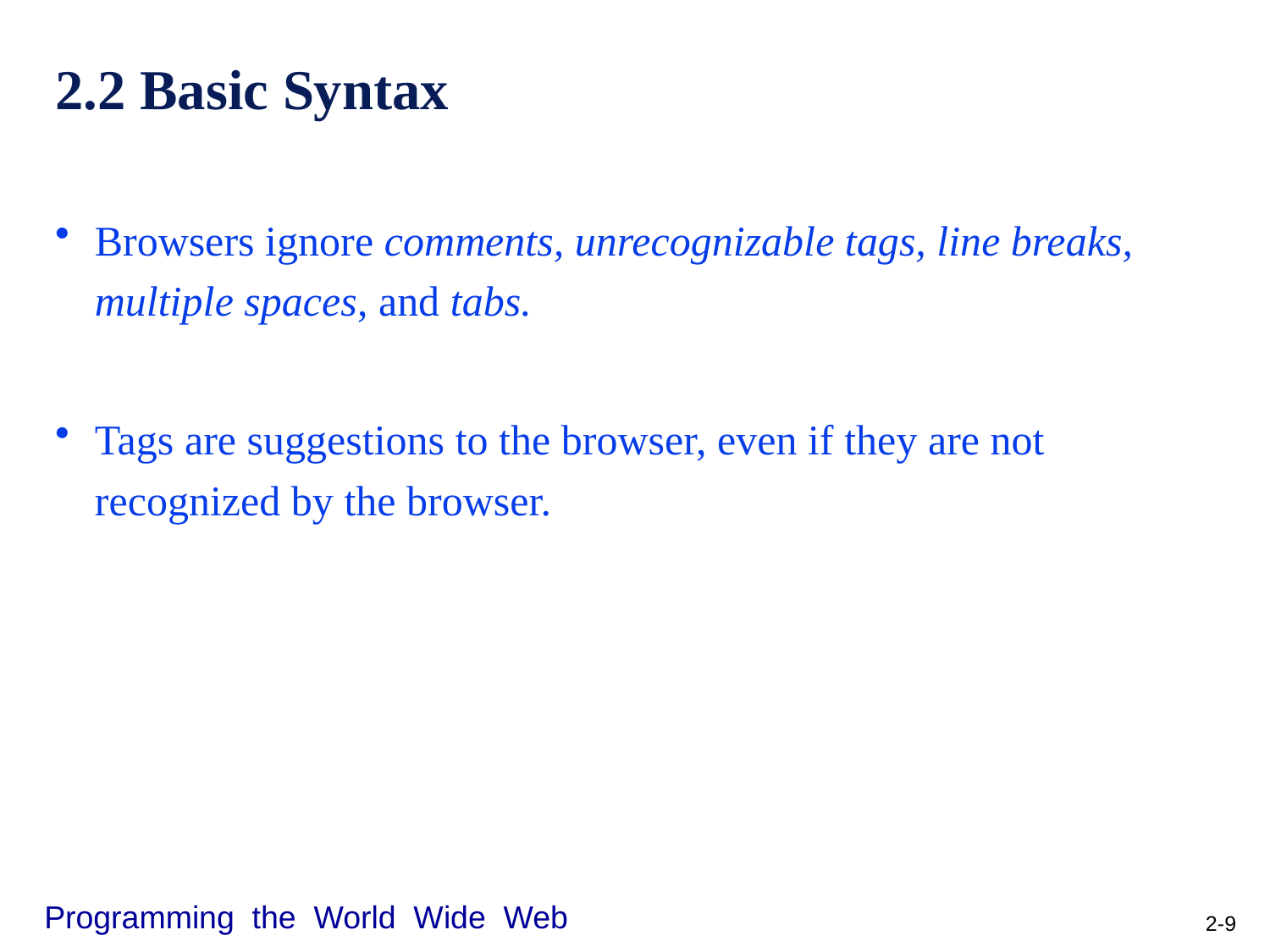

# 2.2 Basic Syntax

Browsers ignore comments, unrecognizable tags, line breaks, multiple spaces, and tabs.

Tags are suggestions to the browser, even if they are not recognized by the browser.